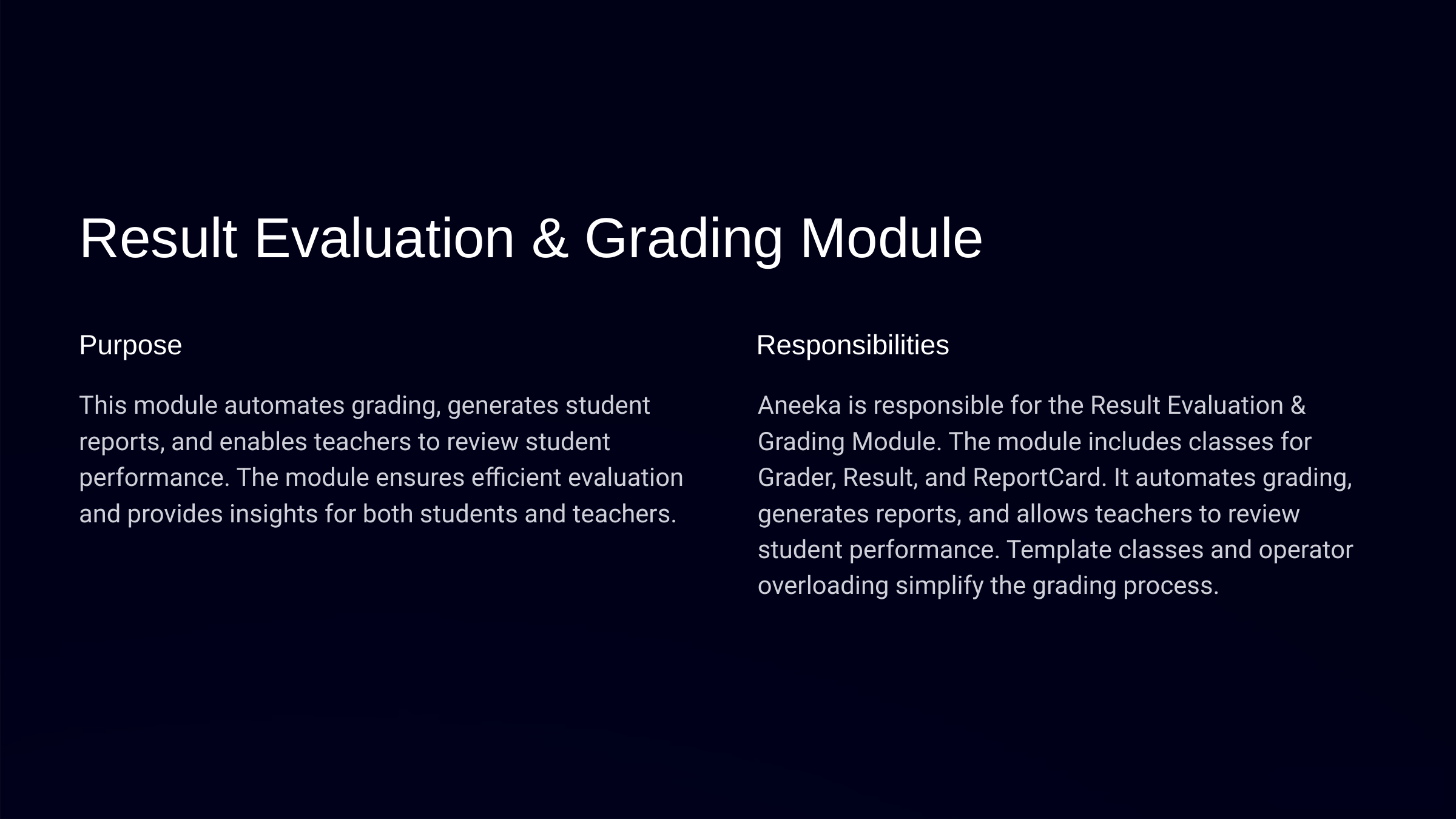

Result Evaluation & Grading Module
Purpose
Responsibilities
This module automates grading, generates student reports, and enables teachers to review student performance. The module ensures efficient evaluation and provides insights for both students and teachers.
Aneeka is responsible for the Result Evaluation & Grading Module. The module includes classes for Grader, Result, and ReportCard. It automates grading, generates reports, and allows teachers to review student performance. Template classes and operator overloading simplify the grading process.